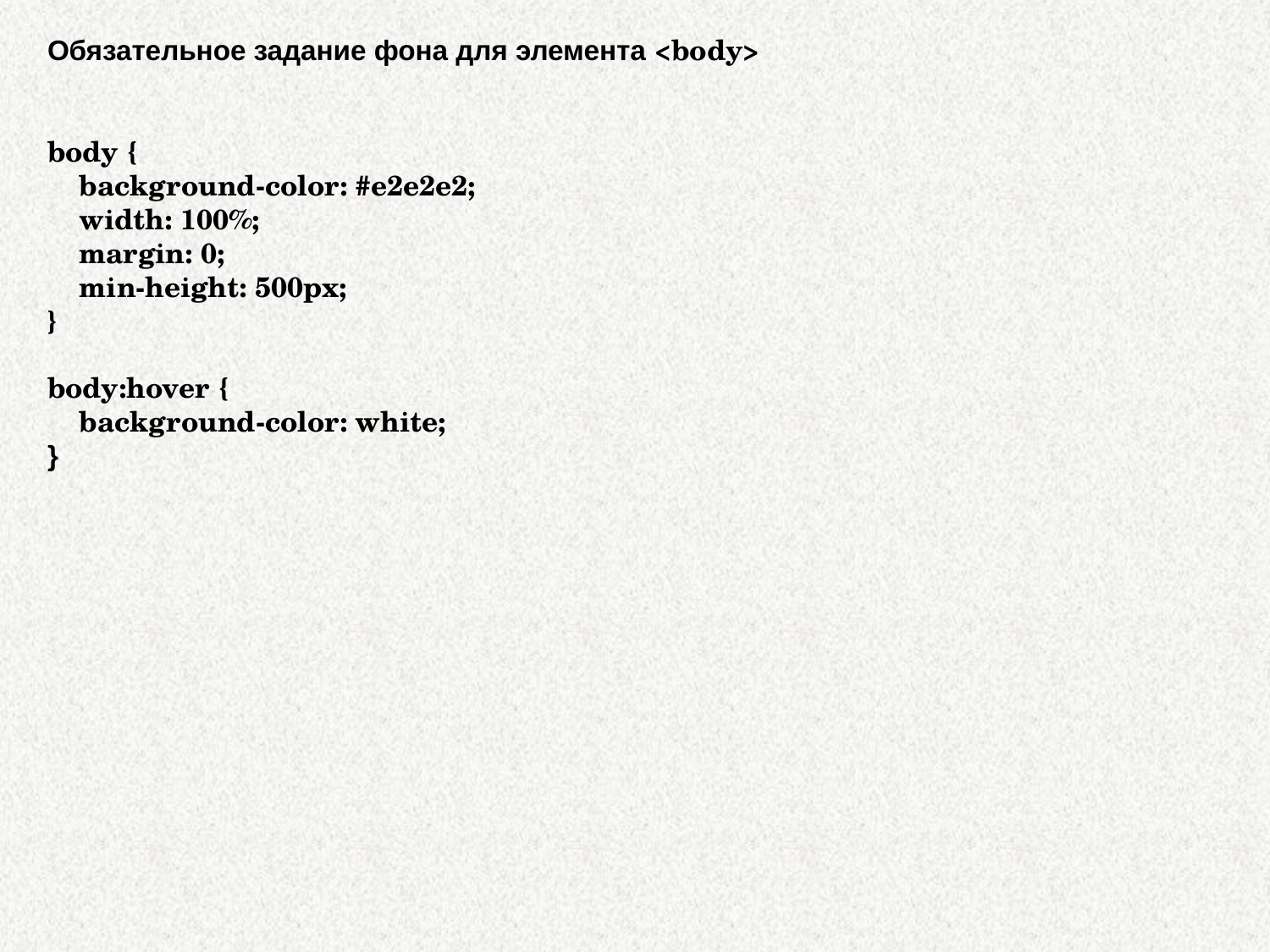

Обязательное задание фона для элемента <body>

body {
    background-color: #e2e2e2;
    width: 100%;
    margin: 0;
    min-height: 500px;
}

body:hover {
    background-color: white;
}